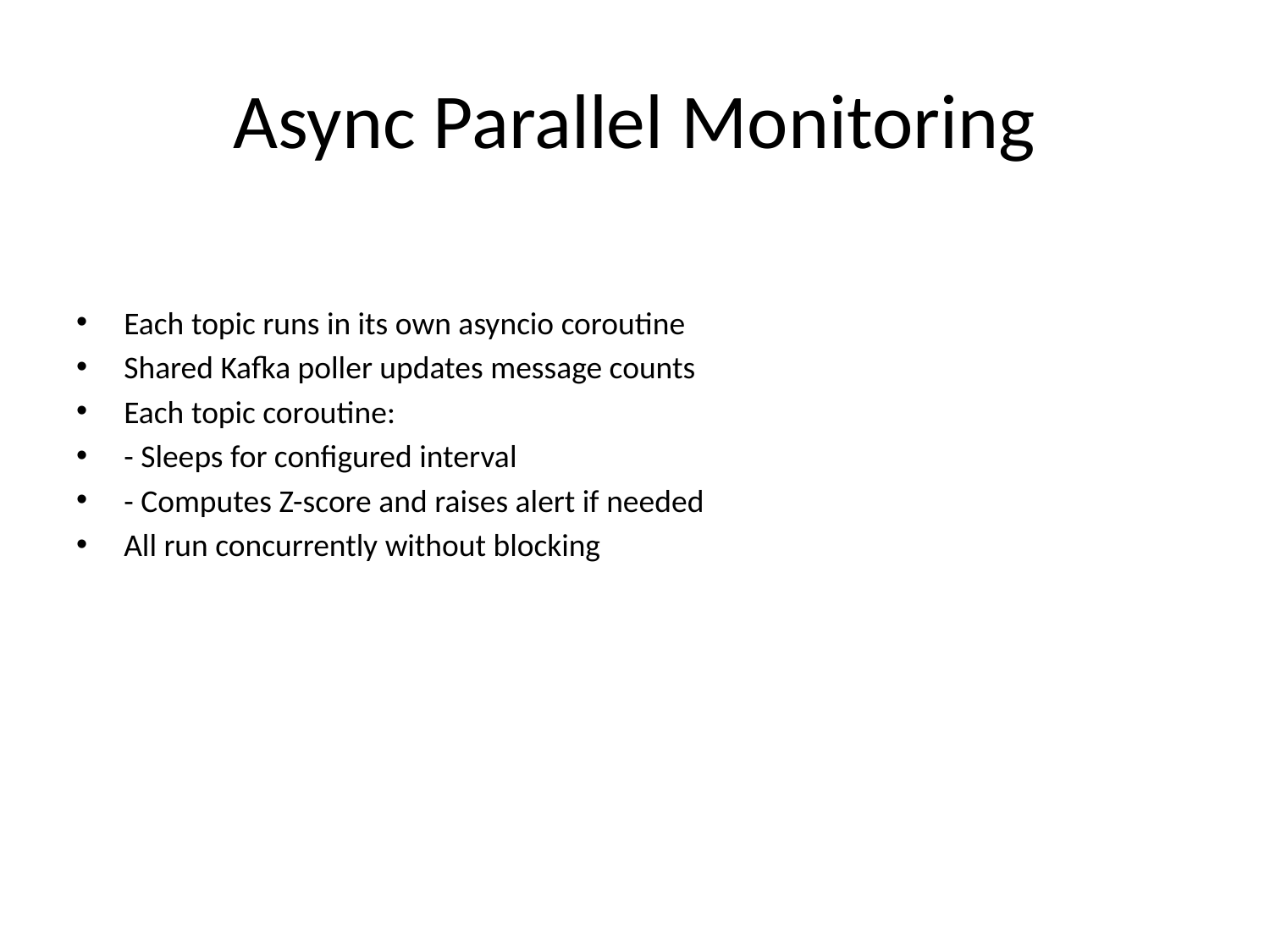

# Async Parallel Monitoring

Each topic runs in its own asyncio coroutine
Shared Kafka poller updates message counts
Each topic coroutine:
- Sleeps for configured interval
- Computes Z-score and raises alert if needed
All run concurrently without blocking